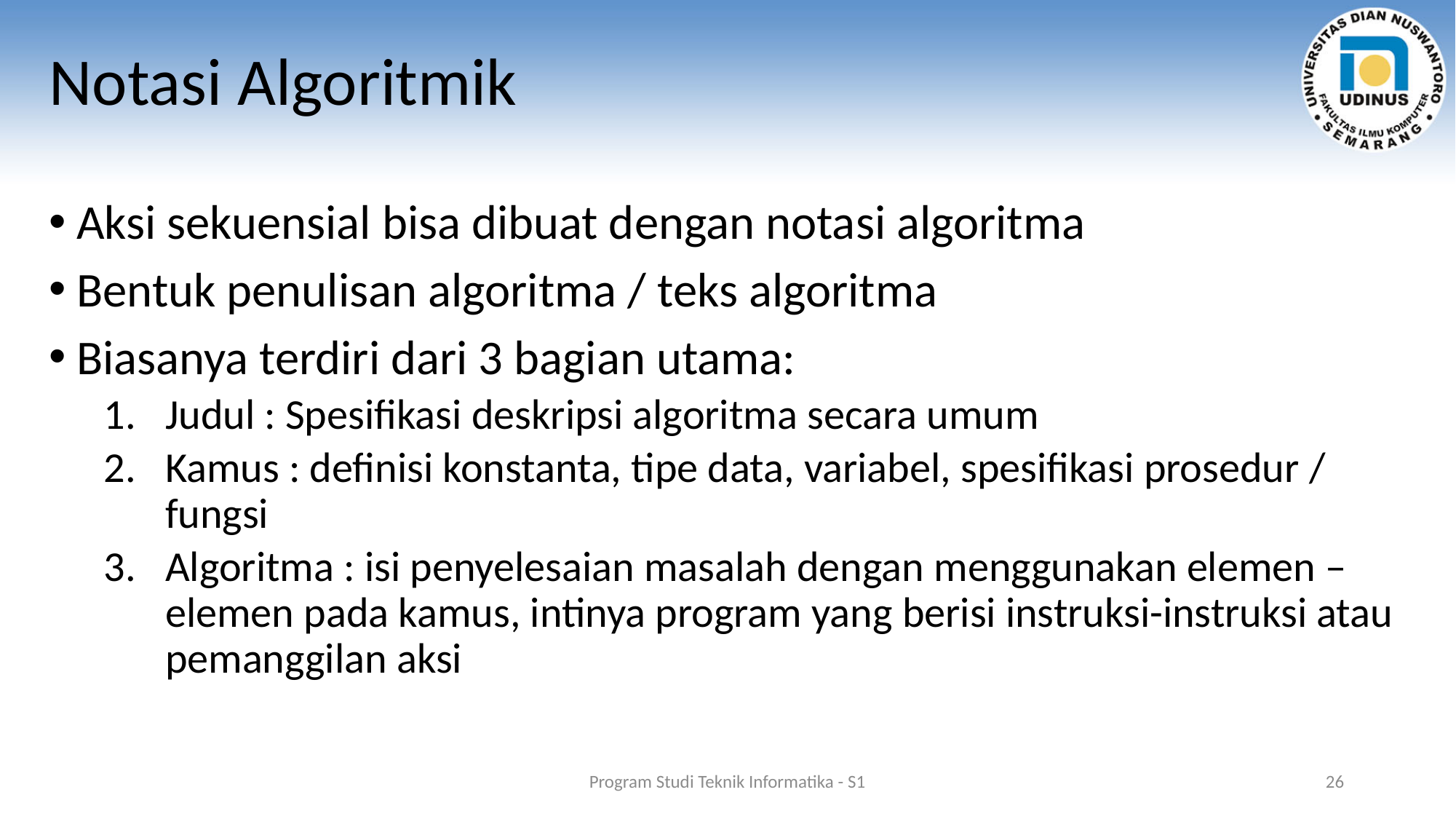

# Notasi Algoritmik
Aksi sekuensial bisa dibuat dengan notasi algoritma
Bentuk penulisan algoritma / teks algoritma
Biasanya terdiri dari 3 bagian utama:
Judul : Spesifikasi deskripsi algoritma secara umum
Kamus : definisi konstanta, tipe data, variabel, spesifikasi prosedur / fungsi
Algoritma : isi penyelesaian masalah dengan menggunakan elemen – elemen pada kamus, intinya program yang berisi instruksi-instruksi atau pemanggilan aksi
Program Studi Teknik Informatika - S1
26